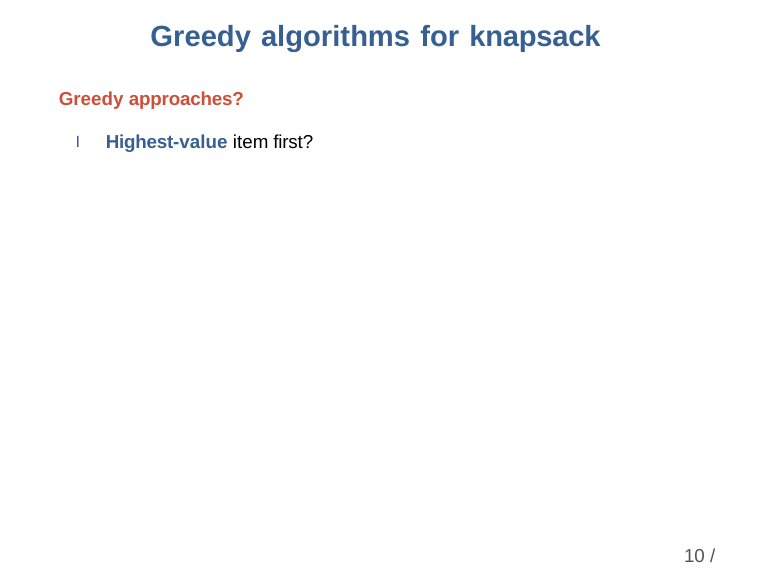

Greedy algorithms for knapsack
Greedy approaches?
I Highest-value item first?
10 / 27